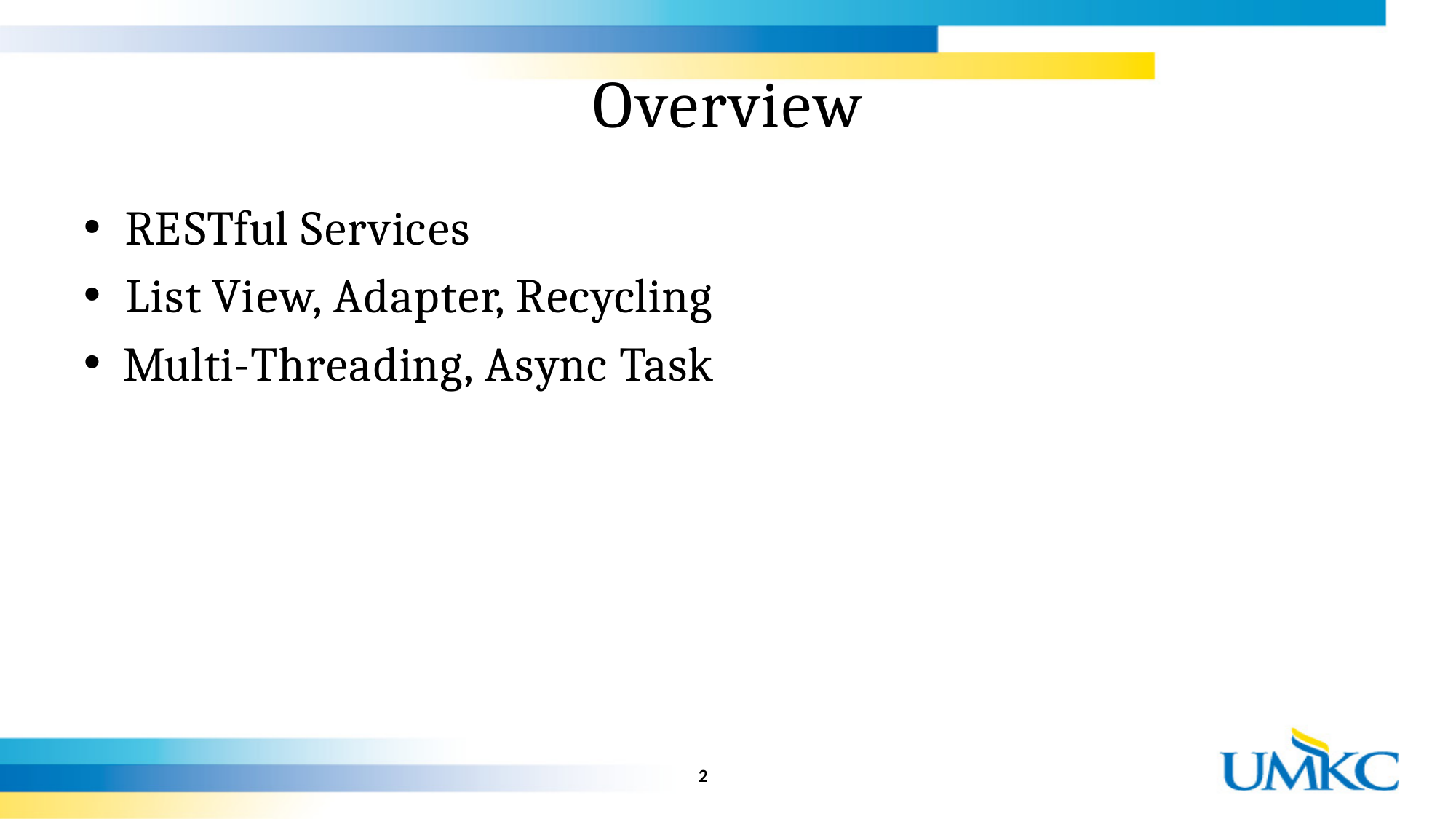

# Overview
RESTful Services
List View, Adapter, Recycling
Multi-Threading, Async Task
2